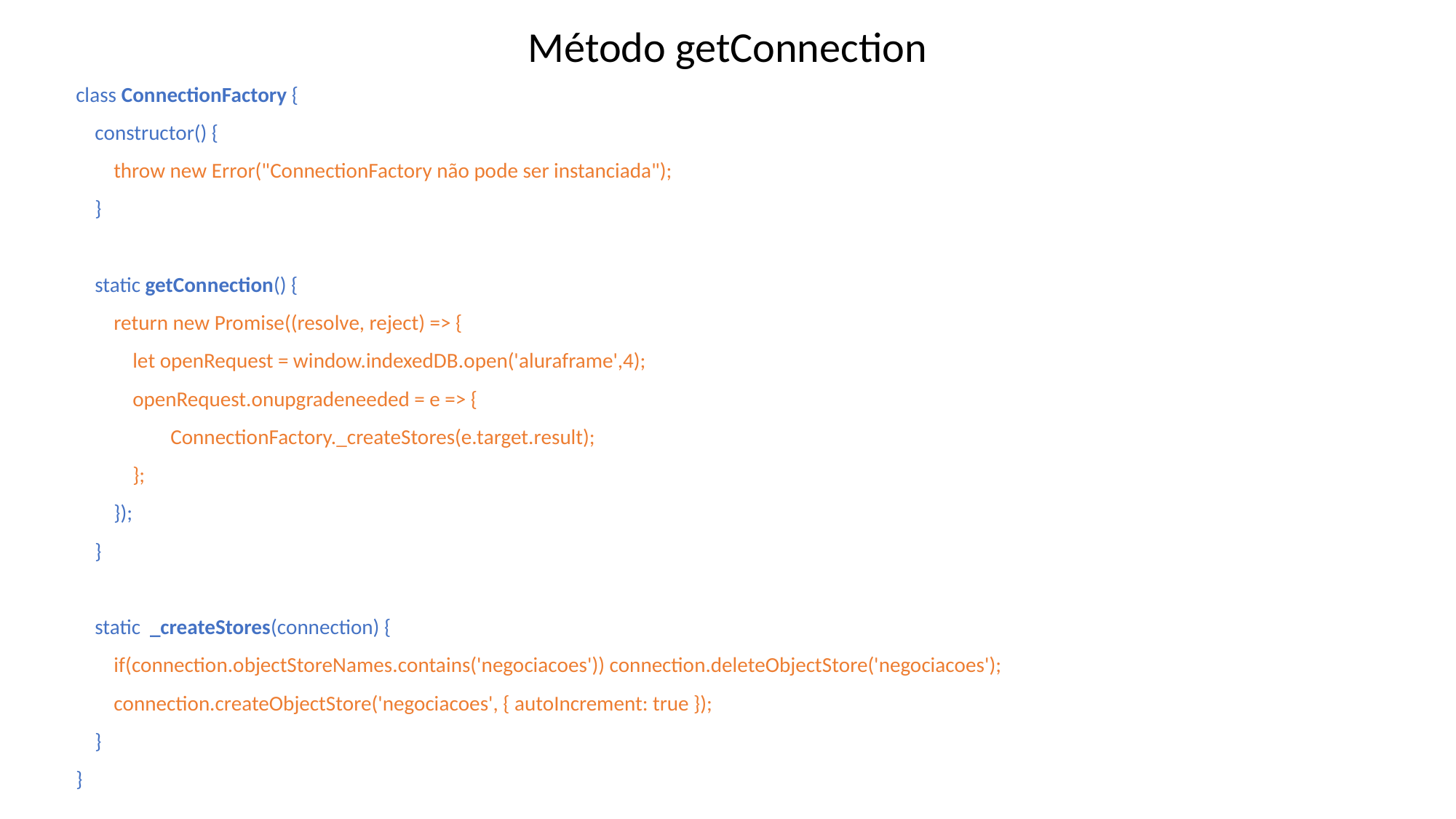

# Método getConnection
class ConnectionFactory {
    constructor() {
        throw new Error("ConnectionFactory não pode ser instanciada");
    }

    static getConnection() {
        return new Promise((resolve, reject) => {
            let openRequest = window.indexedDB.open('aluraframe',4);
            openRequest.onupgradeneeded = e => {
                    ConnectionFactory._createStores(e.target.result);
            };
        });
    }

    static  _createStores(connection) {
        if(connection.objectStoreNames.contains('negociacoes')) connection.deleteObjectStore('negociacoes');
        connection.createObjectStore('negociacoes', { autoIncrement: true });
    }
}